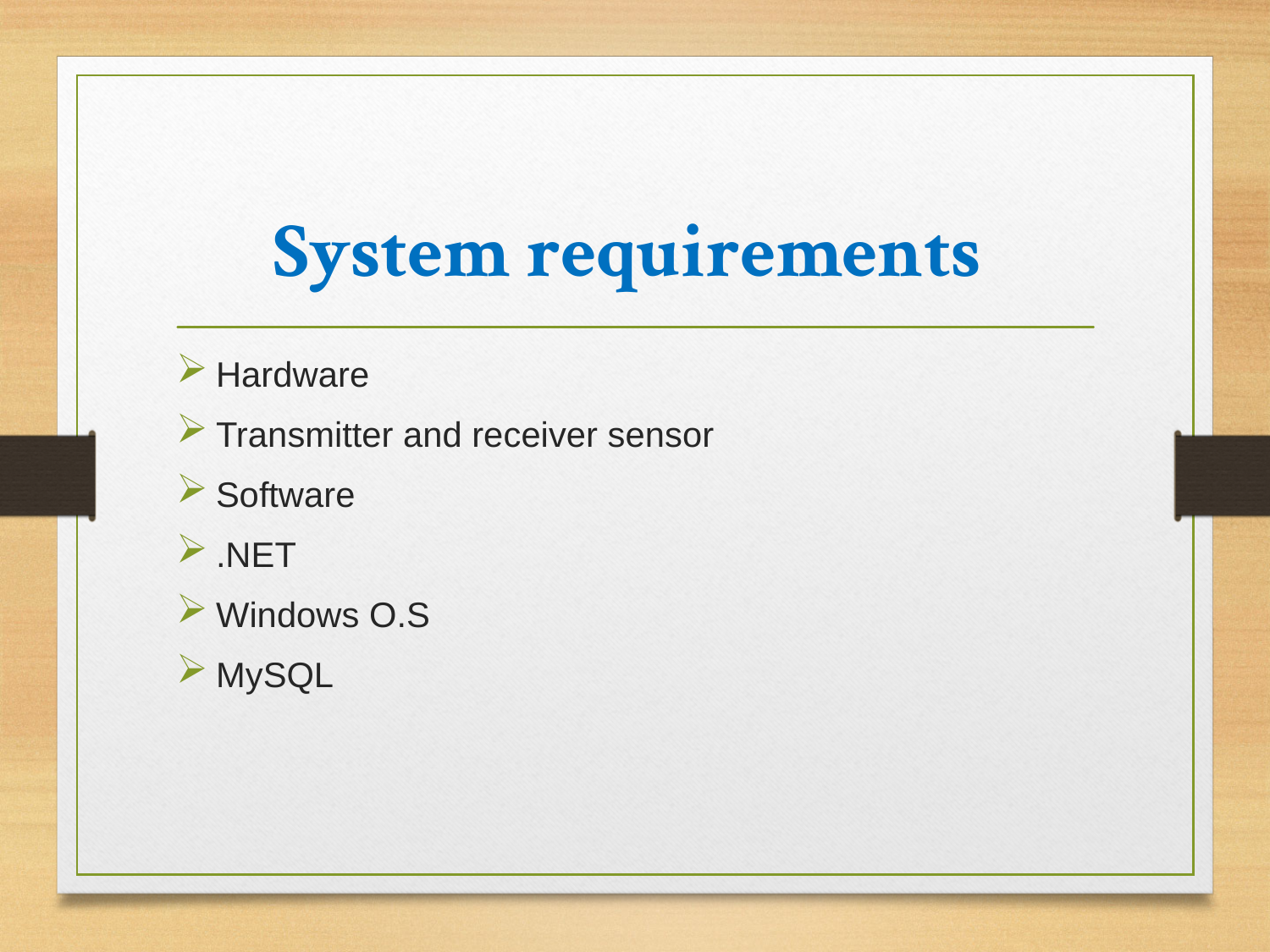

# System requirements
Hardware
Transmitter and receiver sensor
Software
.NET
Windows O.S
MySQL